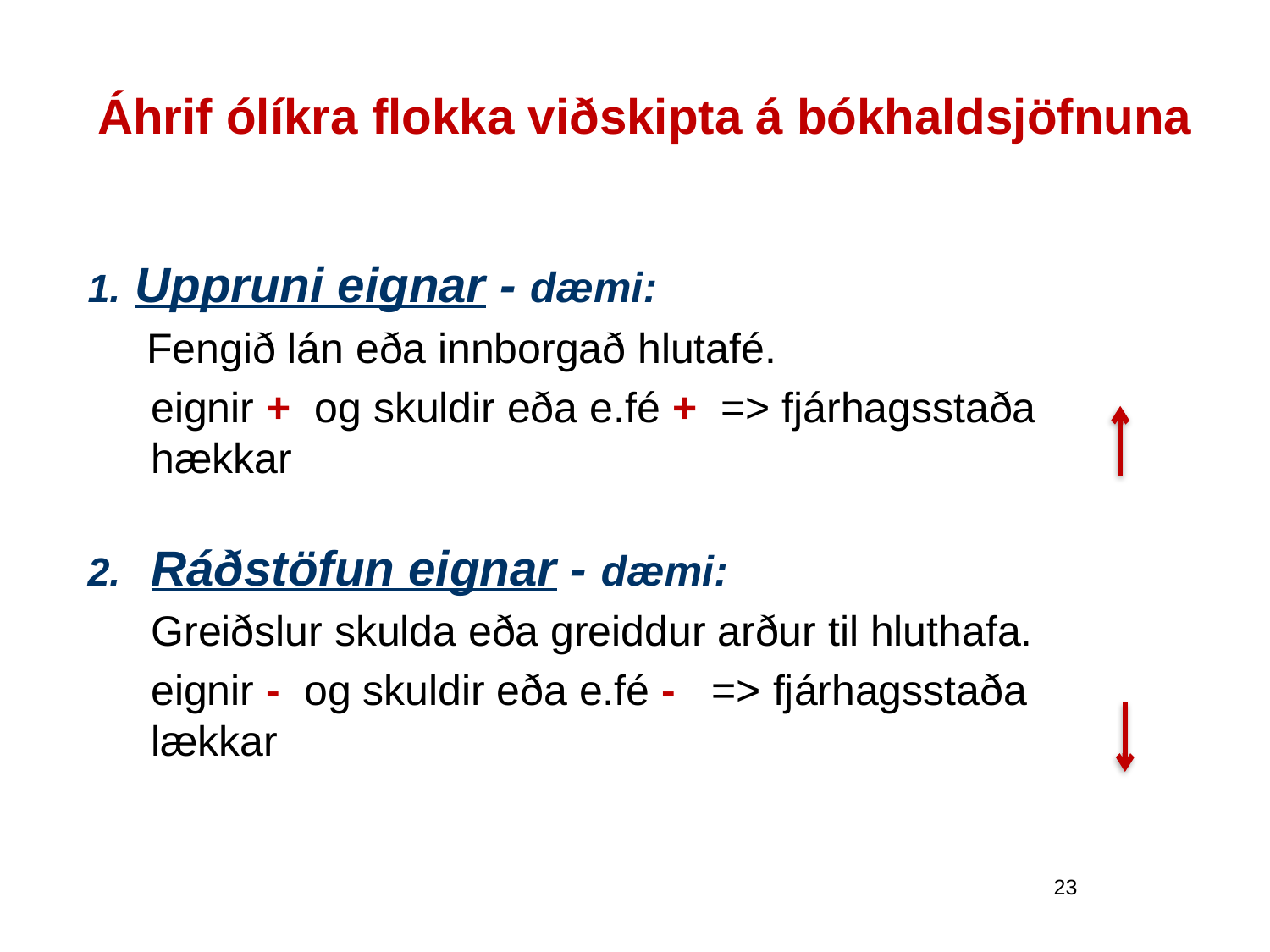

# Áhrif ólíkra flokka viðskipta á bókhaldsjöfnuna

Uppruni eignar - dæmi:
     Fengið lán eða innborgað hlutafé.
eignir +  og skuldir eða e.fé +  => fjárhagsstaða hækkar

Ráðstöfun eignar - dæmi:
Greiðslur skulda eða greiddur arður til hluthafa.
eignir -  og skuldir eða e.fé -   => fjárhagsstaða lækkar

23